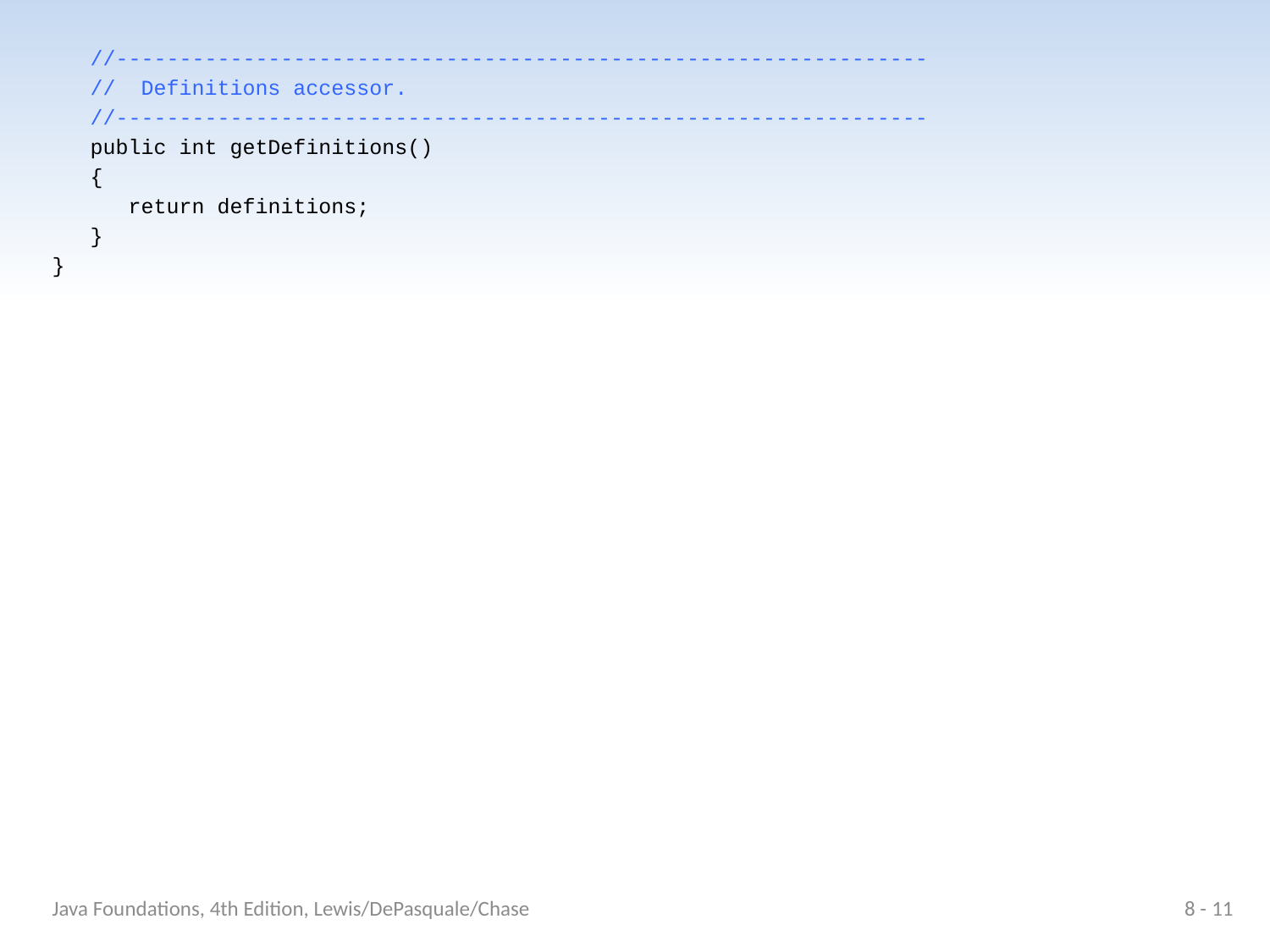

//----------------------------------------------------------------
   //  Definitions accessor.
   //----------------------------------------------------------------
   public int getDefinitions()
   {
      return definitions;
   }
}

Java Foundations, 4th Edition, Lewis/DePasquale/Chase
8 - 11